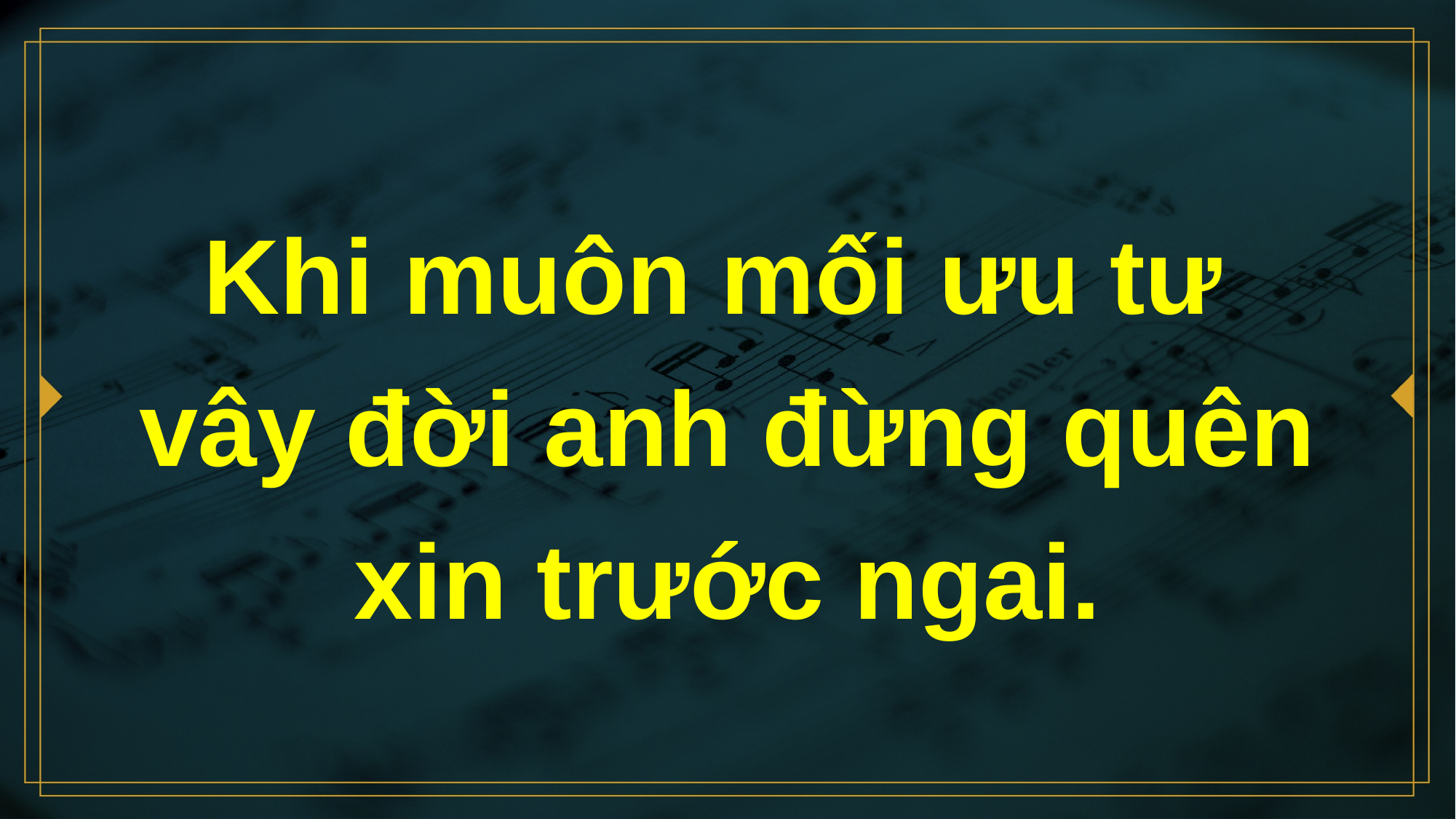

# Khi muôn mối ưu tư vây đời anh đừng quên xin trước ngai.